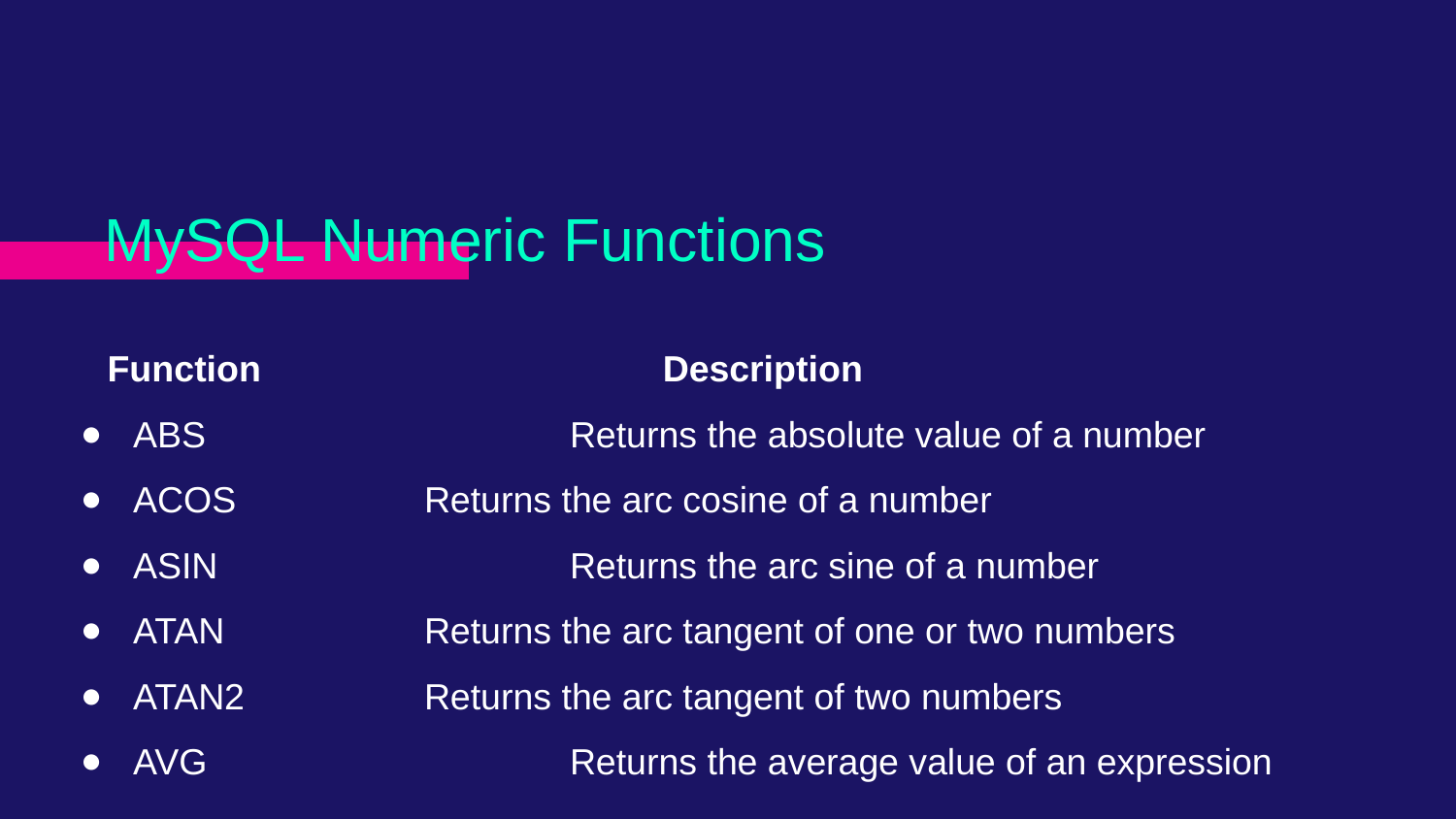

# MySQL Numeric Functions
   Function			Description
ABS			Returns the absolute value of a number
ACOS		Returns the arc cosine of a number
ASIN			Returns the arc sine of a number
ATAN		Returns the arc tangent of one or two numbers
ATAN2		Returns the arc tangent of two numbers
AVG			Returns the average value of an expression